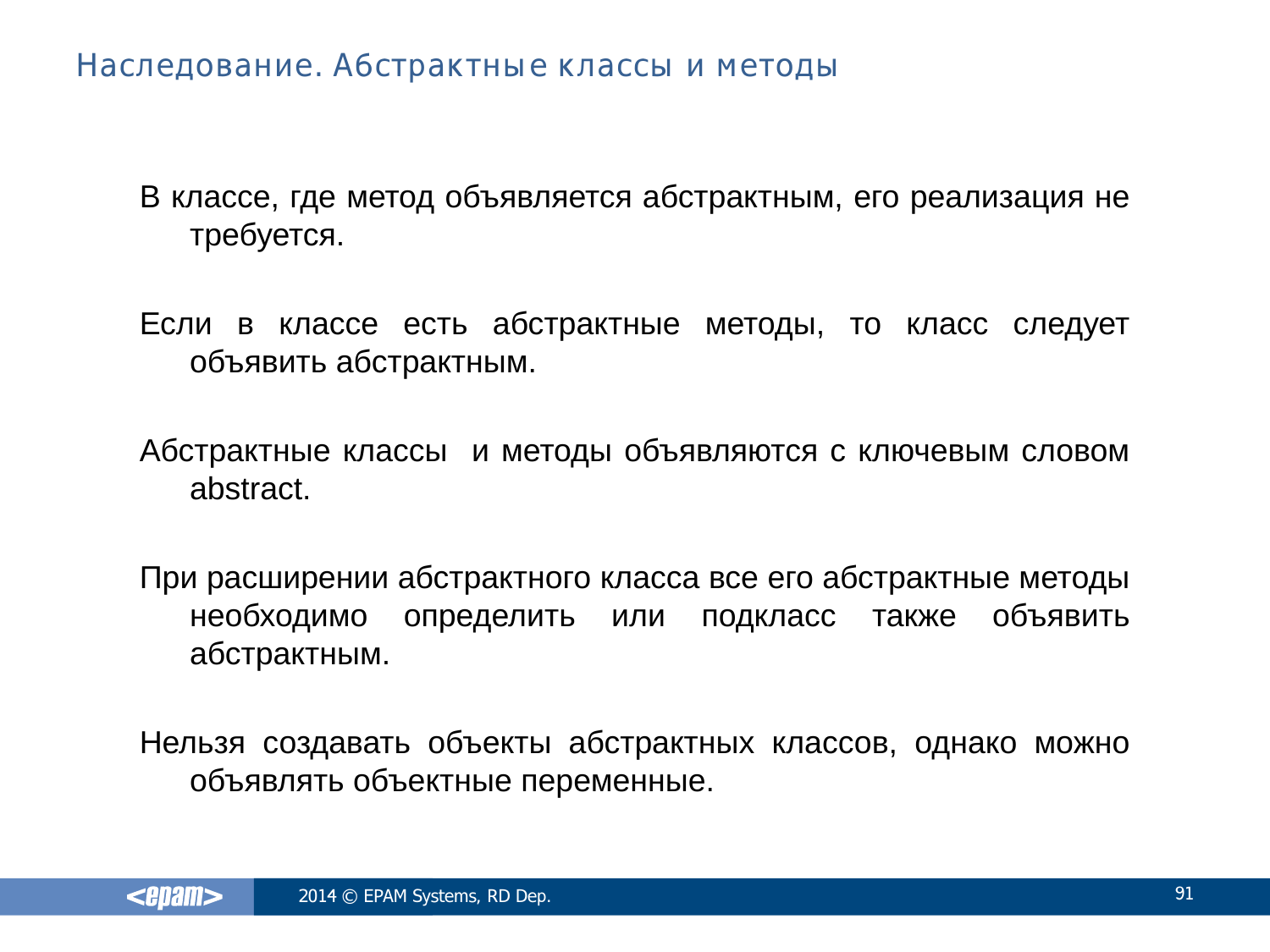

# Наследование. Абстрактные классы и методы
В классе, где метод объявляется абстрактным, его реализация не требуется.

Если в классе есть абстрактные методы, то класс следует объявить абстрактным.

Абстрактные классы  и методы объявляются с ключевым словом abstract.

При расширении абстрактного класса все его абстрактные методы необходимо определить или подкласс также объявить абстрактным.

Нельзя создавать объекты абстрактных классов, однако можно объявлять объектные переменные.

91
2014 © EPAM Systems, RD Dep.